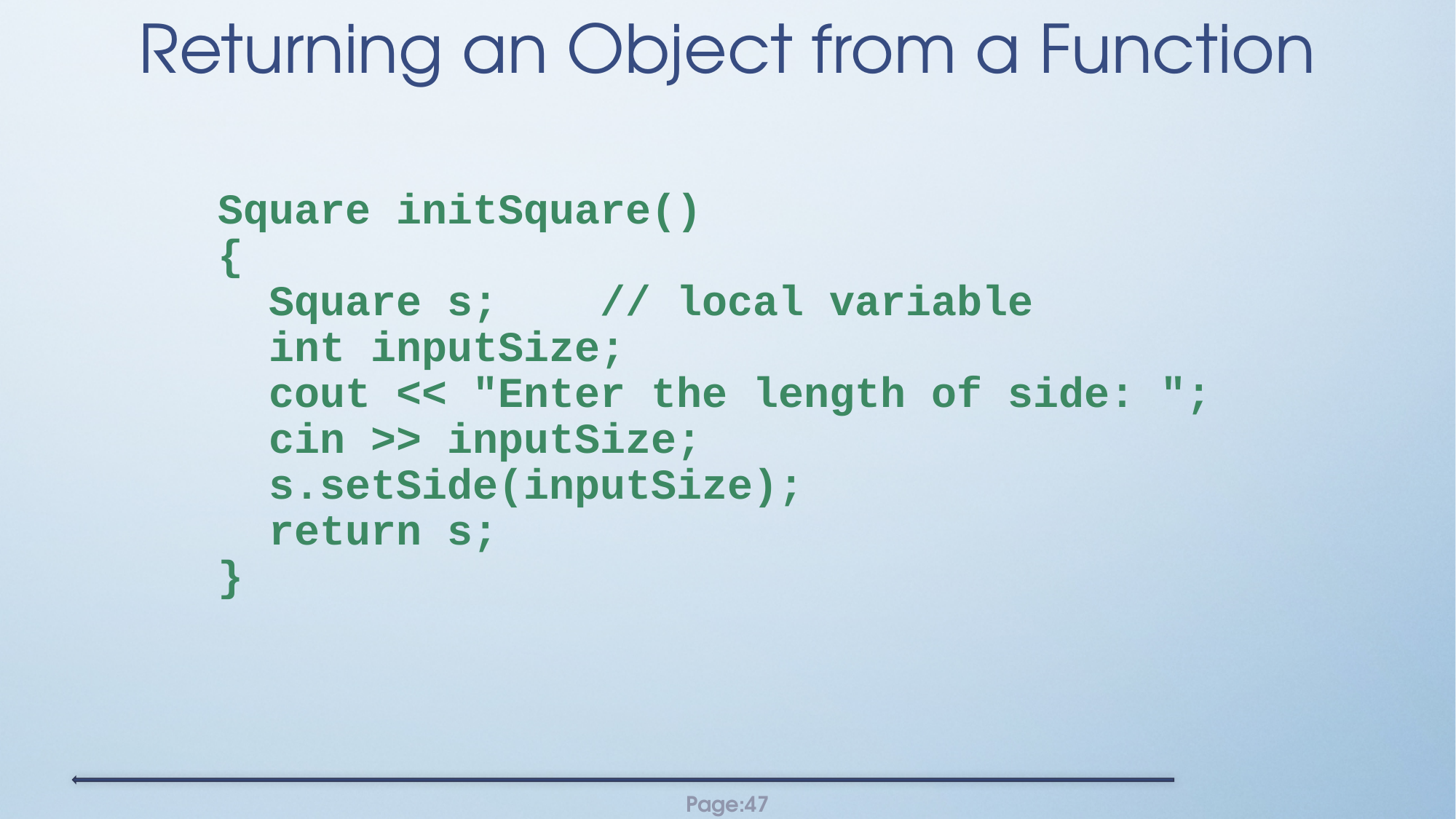

# Returning an Object from a Function
 Square initSquare()
 {
   Square s;    // local variable
   int inputSize;
   cout << "Enter the length of side: ";
   cin >> inputSize;
   s.setSide(inputSize);
   return s;
 }